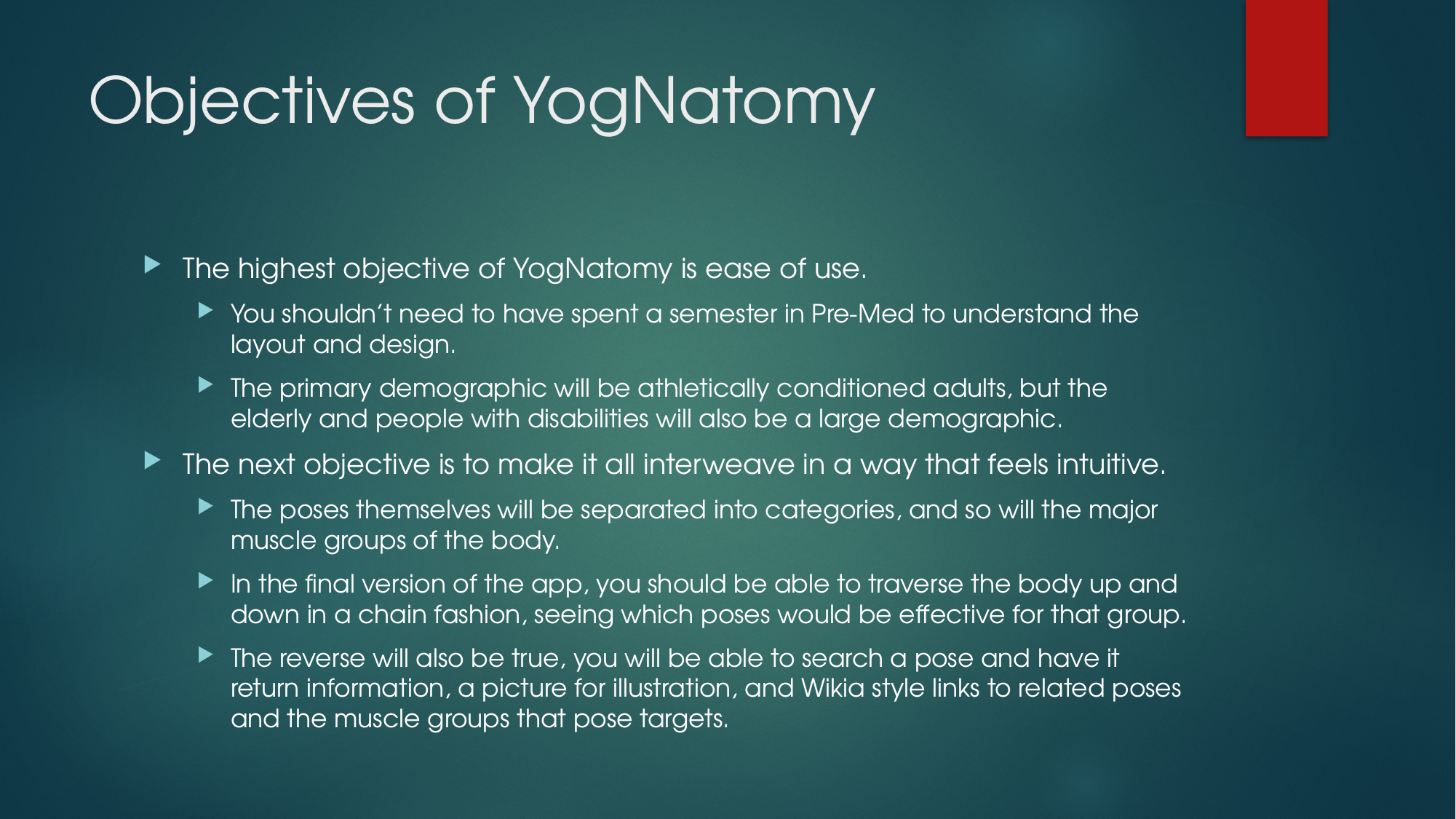

# Objectives of YogNatomy
The highest objective of YogNatomy is ease of use.
You shouldn’t need to have spent a semester in Pre-Med to understand the layout and design.
The primary demographic will be athletically conditioned adults, but the elderly and people with disabilities will also be a large demographic.
The next objective is to make it all interweave in a way that feels intuitive.
The poses themselves will be separated into categories, and so will the major muscle groups of the body.
In the final version of the app, you should be able to traverse the body up and down in a chain fashion, seeing which poses would be effective for that group.
The reverse will also be true, you will be able to search a pose and have it return information, a picture for illustration, and Wikia style links to related poses and the muscle groups that pose targets.